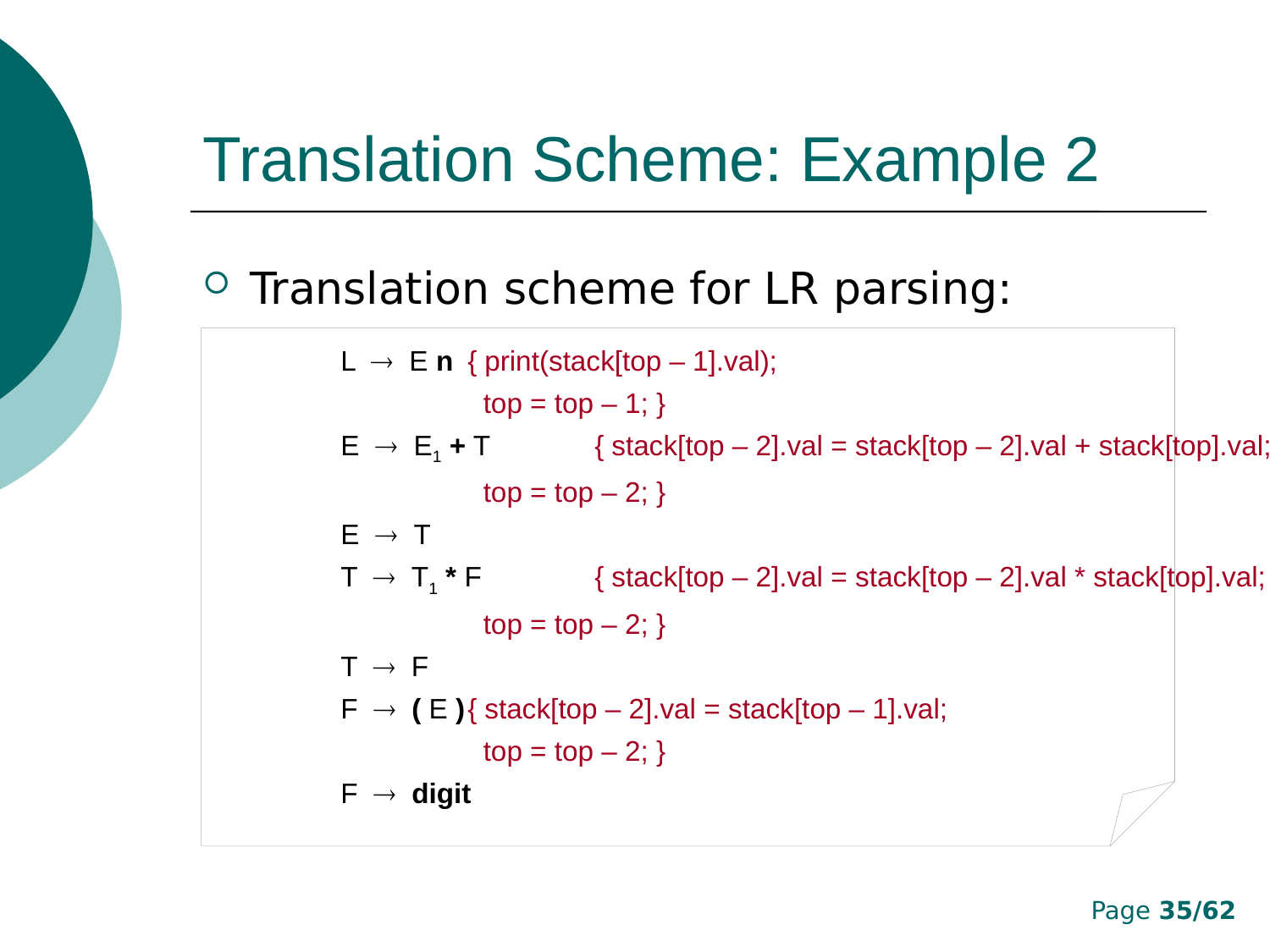

# Translation Scheme: Example 2
Translation scheme for LR parsing:

	L  →  E n	{ print(stack[top – 1].val);
		  top = top – 1; }
	E  →  E1 + T	{ stack[top – 2].val = stack[top – 2].val + stack[top].val;
		  top = top – 2; }
	E  →  T
	T  →  T1 * F	{ stack[top – 2].val = stack[top – 2].val * stack[top].val;
		  top = top – 2; }
	T  →  F
	F  →  ( E )	{ stack[top – 2].val = stack[top – 1].val;
		  top = top – 2; }
	F  →  digit